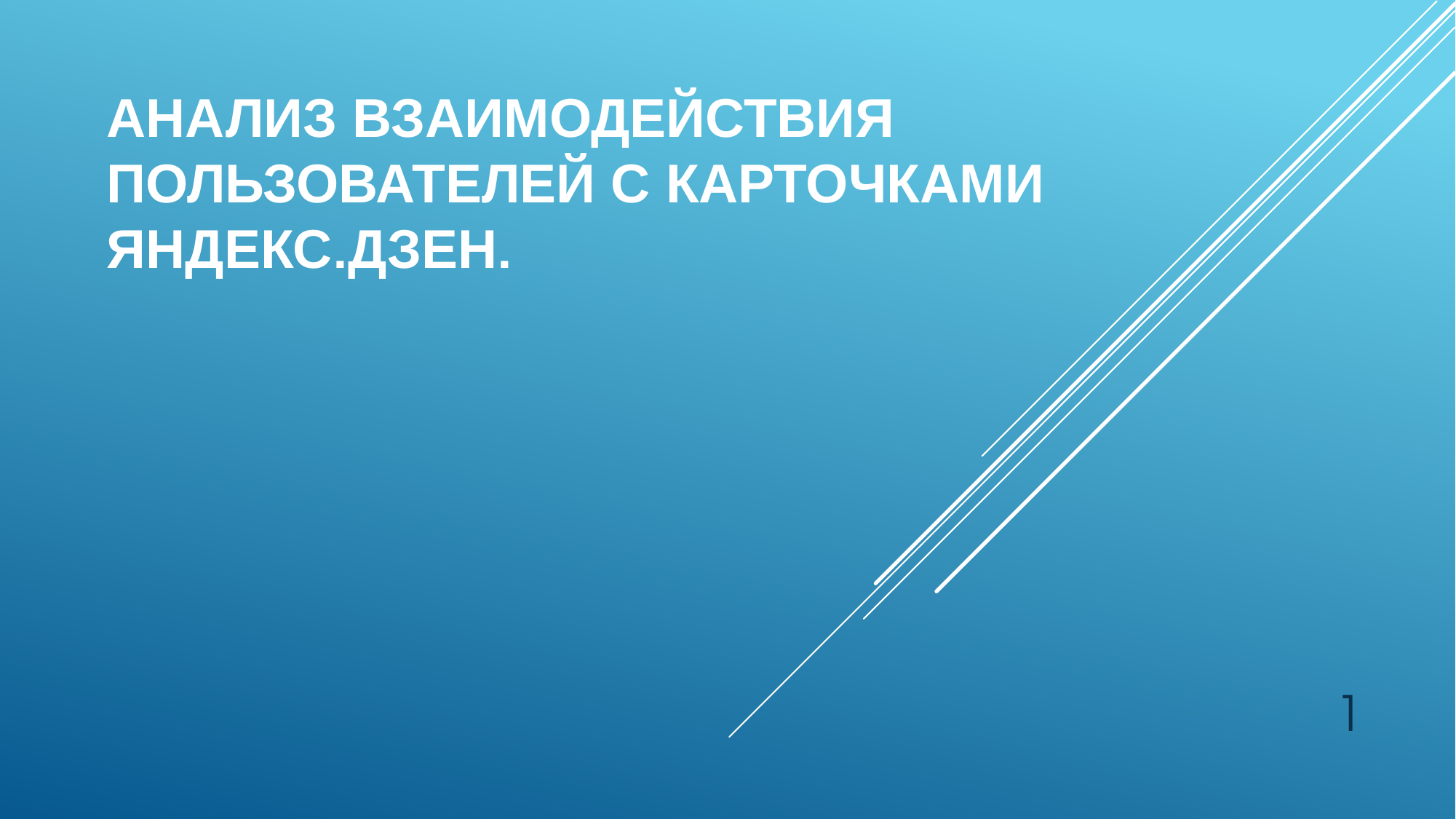

# Анализ взаимодействия пользователей с карточками Яндекс.Дзен.
1